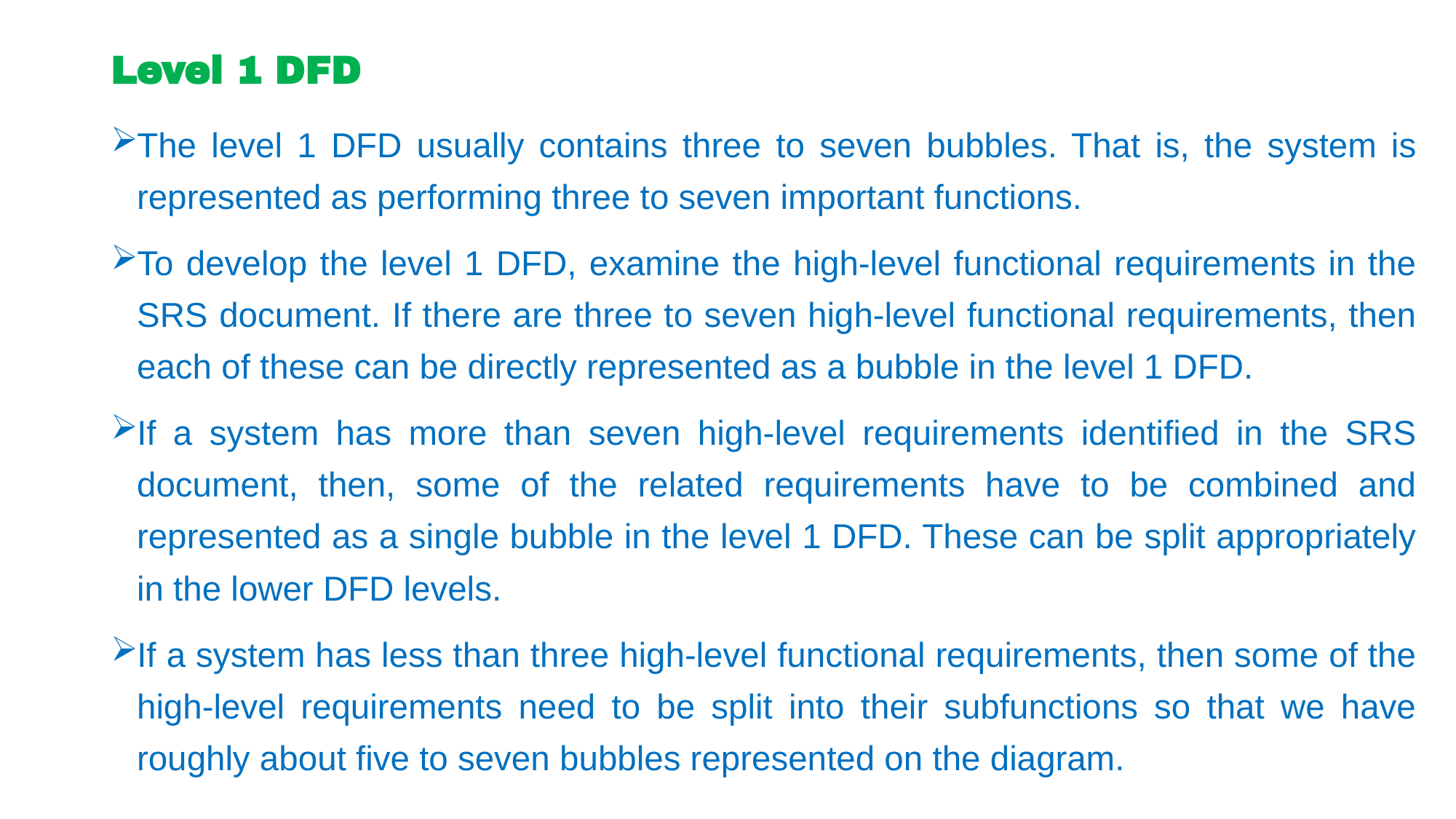

# Level 1 DFD
The level 1 DFD usually contains three to seven bubbles. That is, the system is represented as performing three to seven important functions.
To develop the level 1 DFD, examine the high-level functional requirements in the SRS document. If there are three to seven high-level functional requirements, then each of these can be directly represented as a bubble in the level 1 DFD.
If a system has more than seven high-level requirements identified in the SRS document, then, some of the related requirements have to be combined and represented as a single bubble in the level 1 DFD. These can be split appropriately in the lower DFD levels.
If a system has less than three high-level functional requirements, then some of the high-level requirements need to be split into their subfunctions so that we have roughly about five to seven bubbles represented on the diagram.